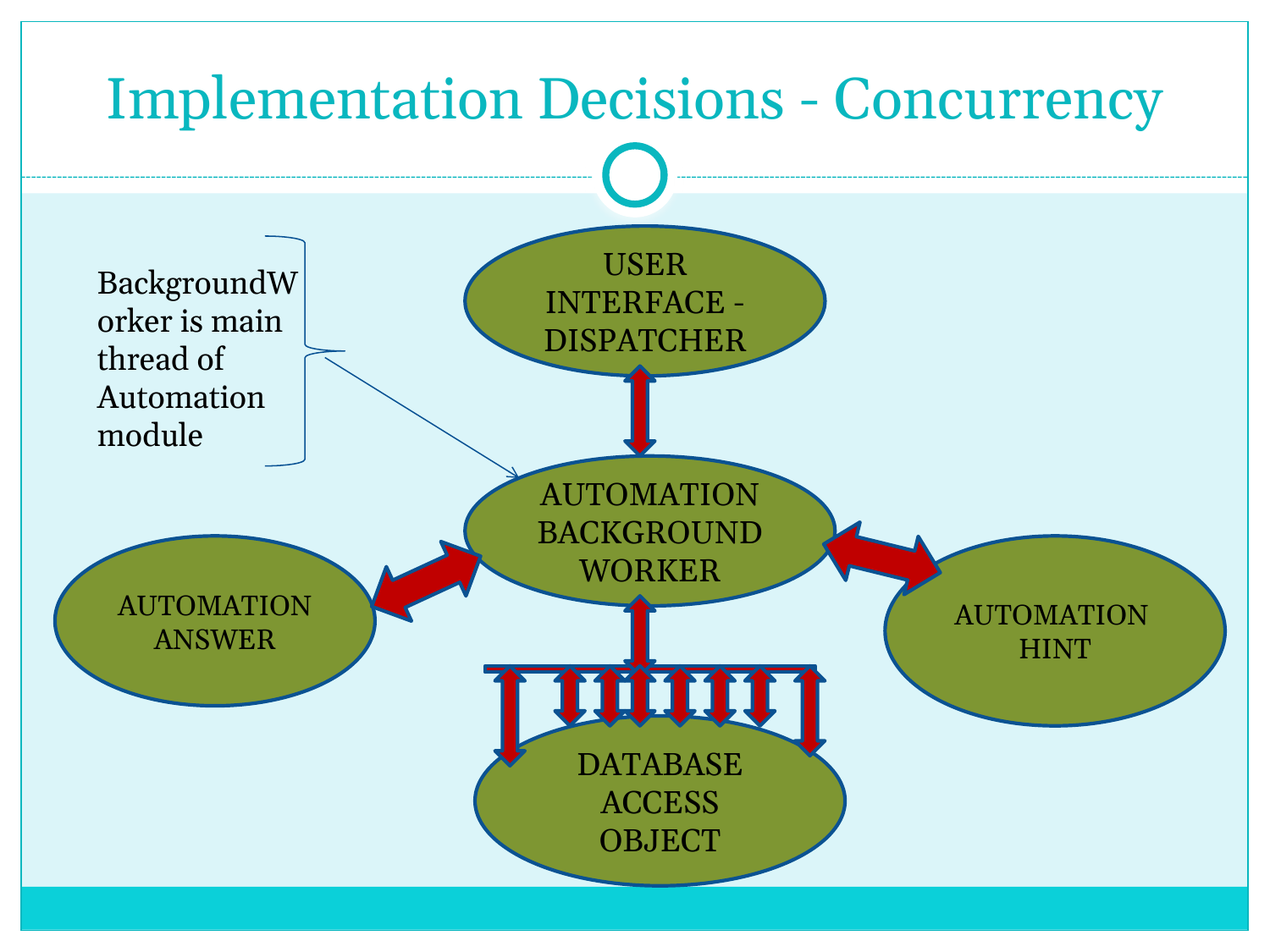

# Implementation Decisions - Concurrency
USER INTERFACE - DISPATCHER

BackgroundWorker is main thread of Automation module

AUTOMATION BACKGROUNDWORKER

AUTOMATION ANSWER
AUTOMATION  HINT

DATABASE ACCESS OBJECT